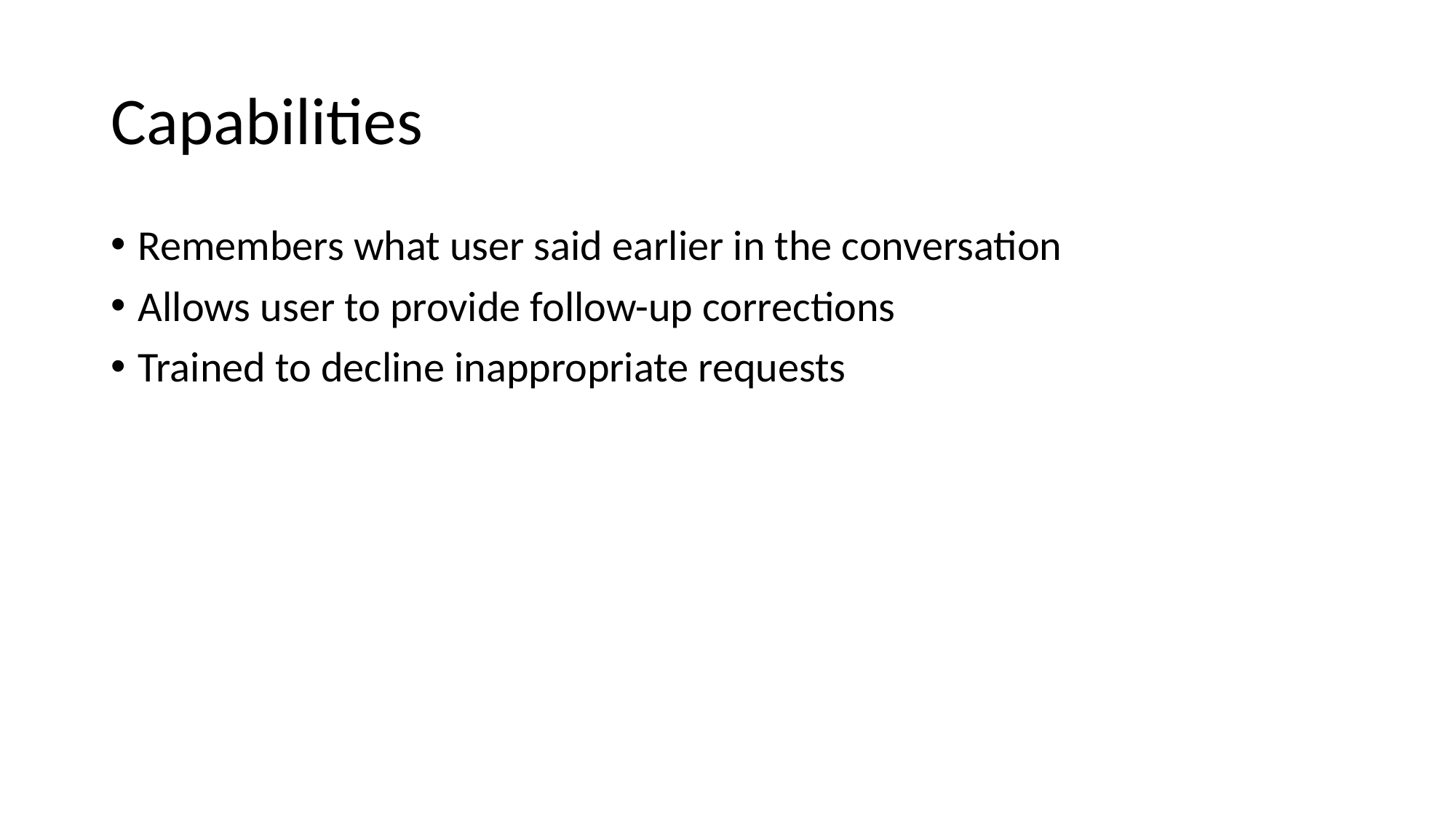

# Capabilities
Remembers what user said earlier in the conversation
Allows user to provide follow-up corrections
Trained to decline inappropriate requests